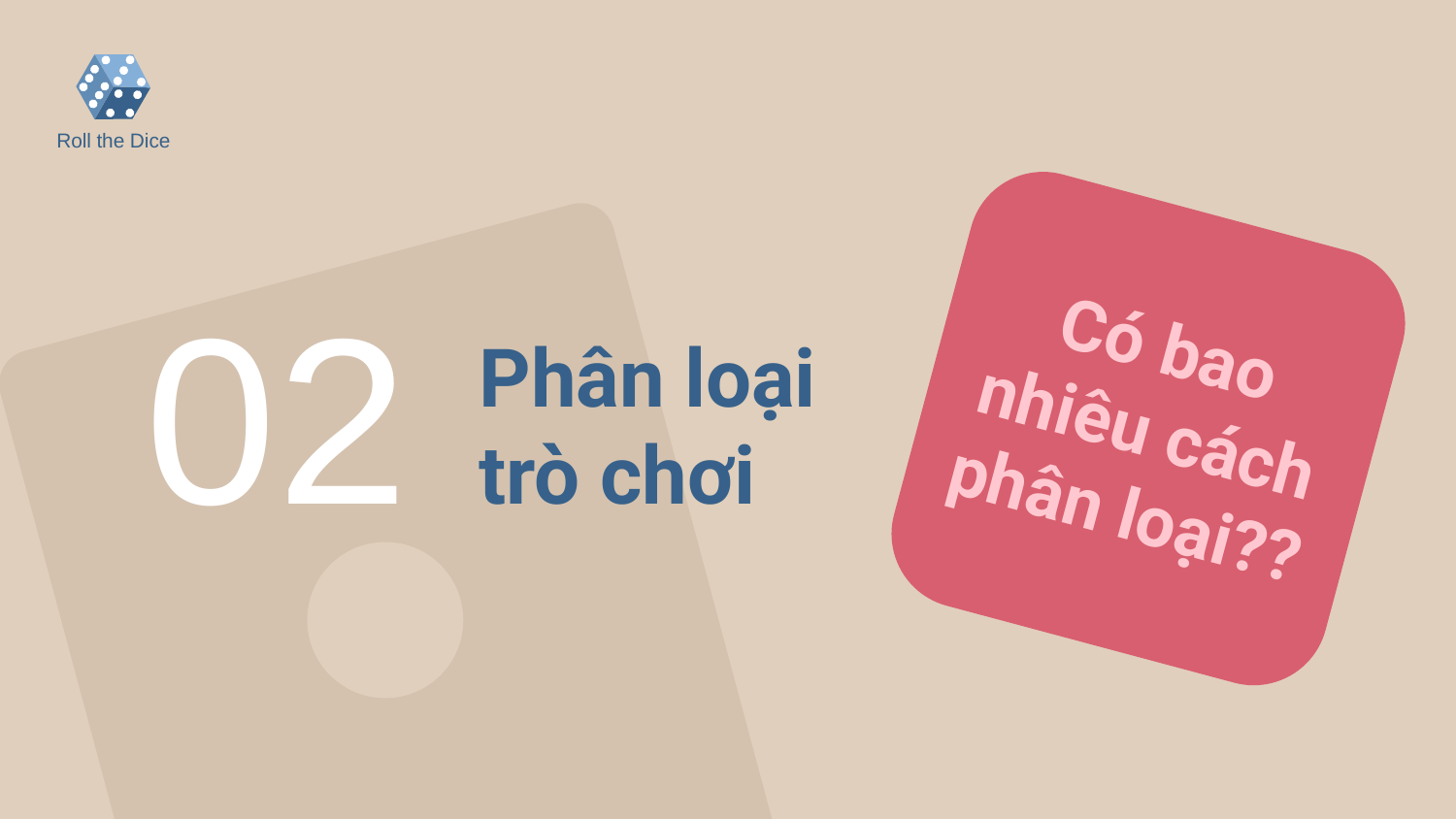

Roll the Dice
Có bao nhiêu cách phân loại??
02
# Phân loại trò chơi